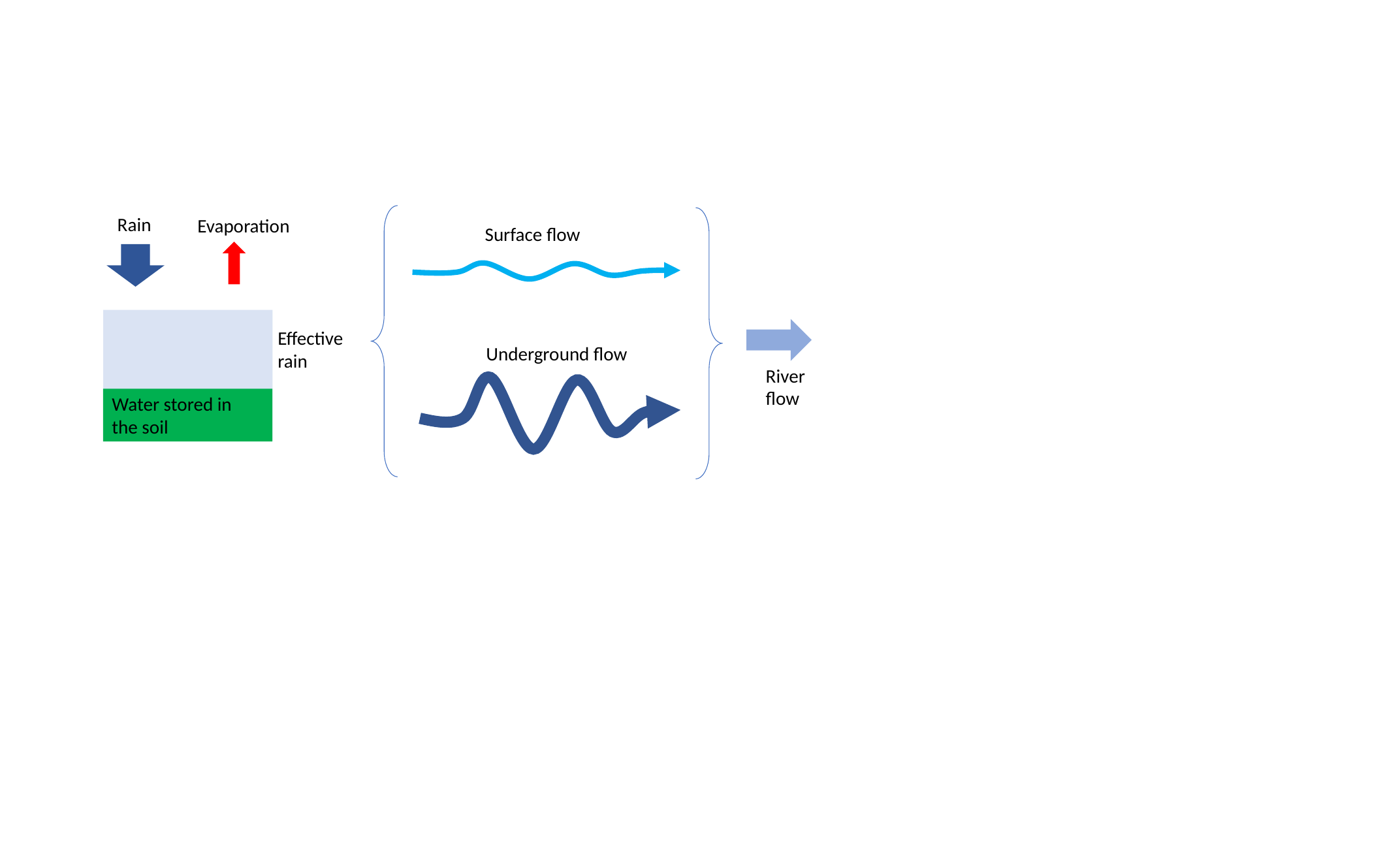

Rain
Evaporation
Surface flow

Effective rain
Underground flow
River flow

Water stored in the soil